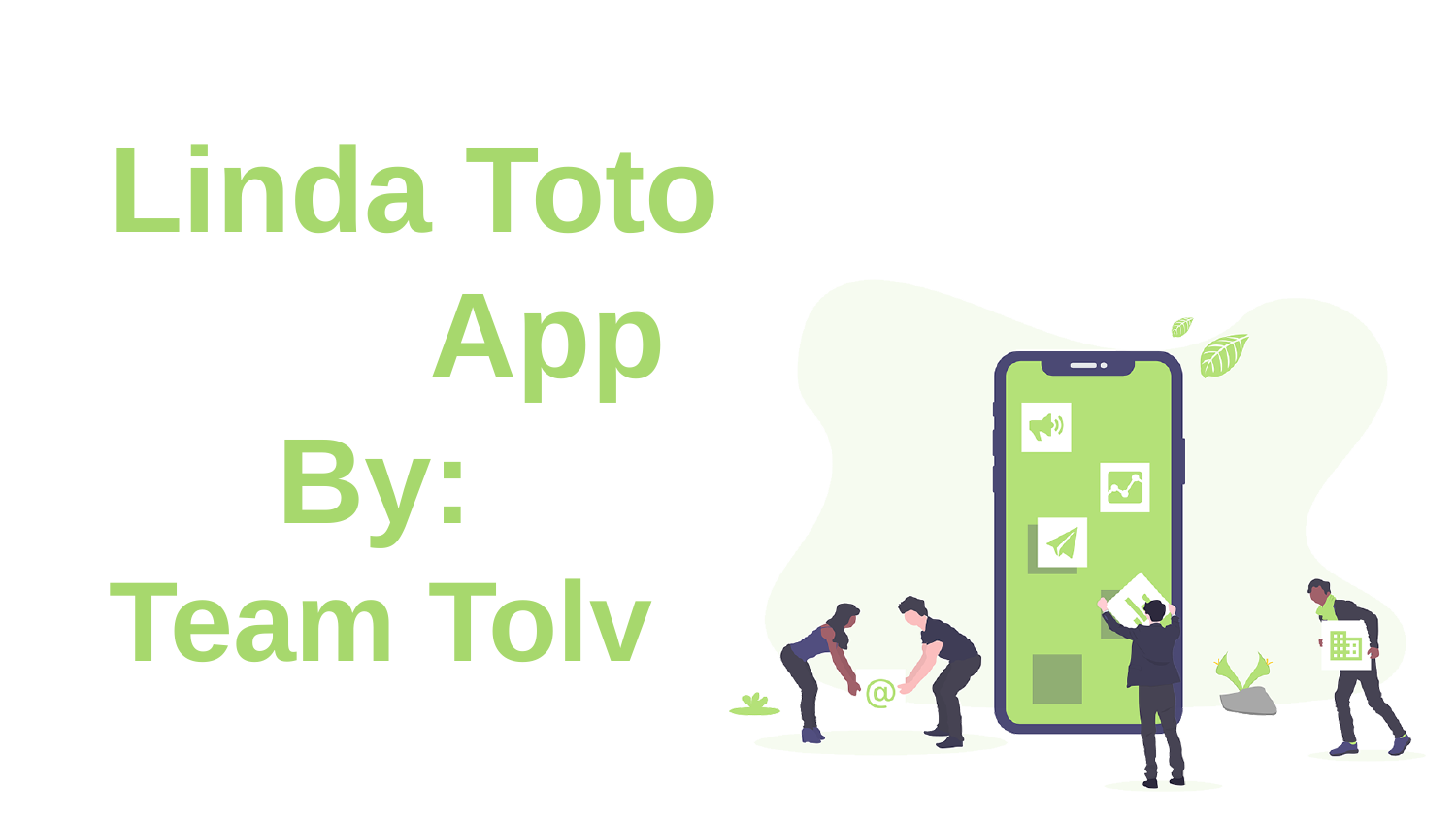

# Linda Toto     		 App By:
Team Tolv